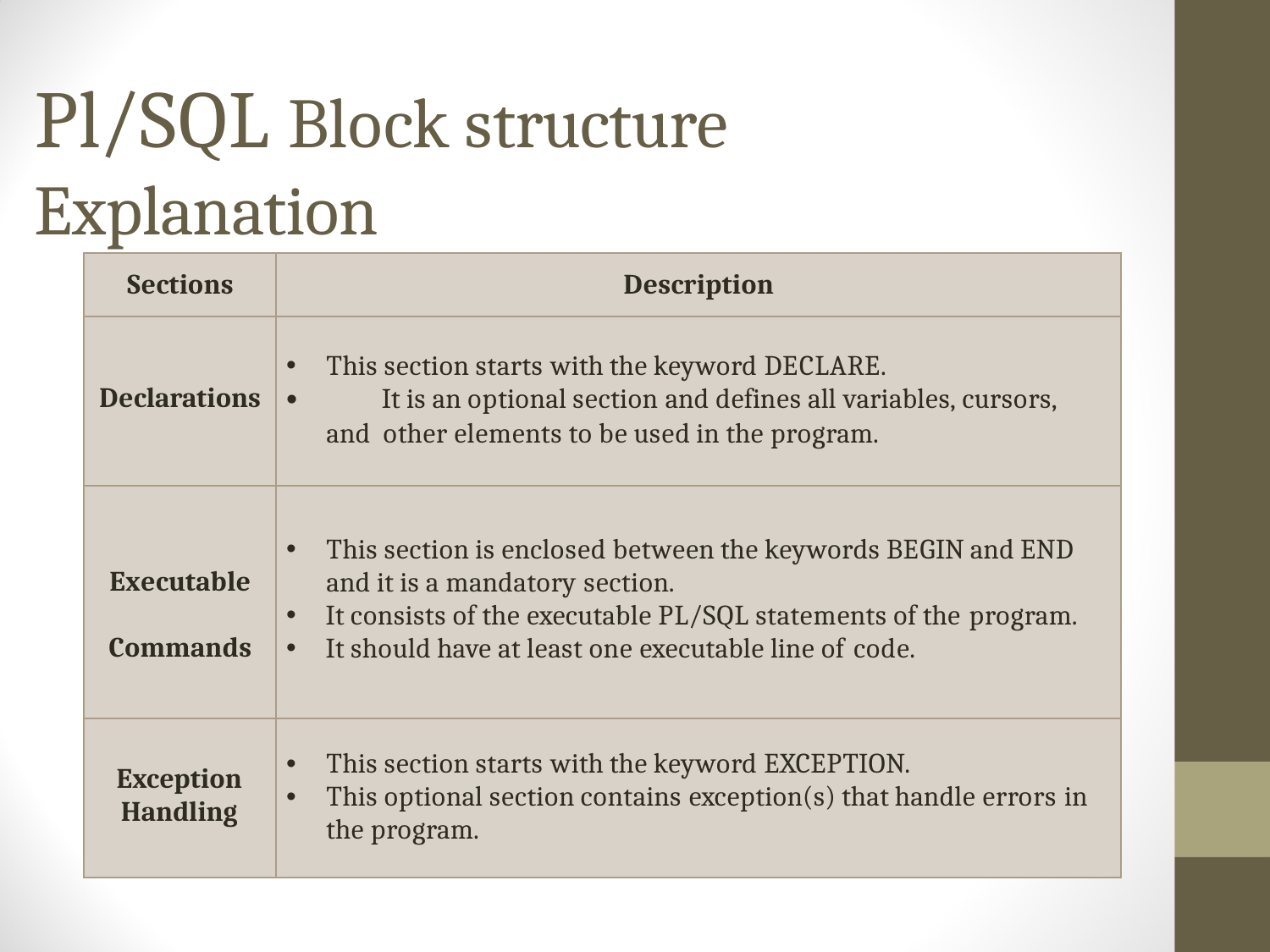

# Pl/SQL Block structure Explanation
| Sections | Description |
| --- | --- |
| Declarations | This section starts with the keyword DECLARE. It is an optional section and defines all variables, cursors, and other elements to be used in the program. |
| Executable Commands | This section is enclosed between the keywords BEGIN and END and it is a mandatory section. It consists of the executable PL/SQL statements of the program. It should have at least one executable line of code. |
| Exception Handling | This section starts with the keyword EXCEPTION. This optional section contains exception(s) that handle errors in the program. |